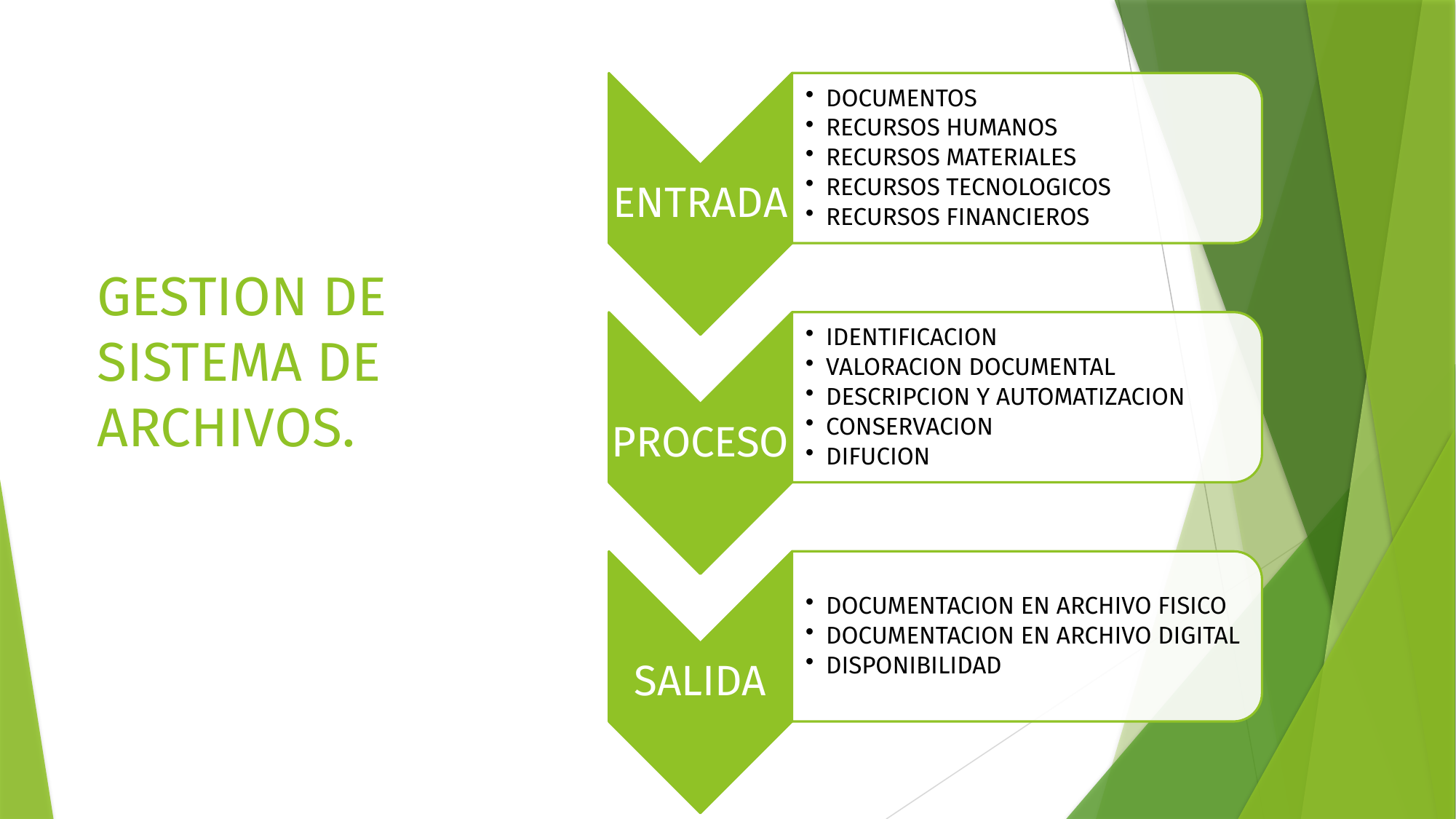

ENTRADA
DOCUMENTOS
RECURSOS HUMANOS
RECURSOS MATERIALES
RECURSOS TECNOLOGICOS
RECURSOS FINANCIEROS
PROCESO
IDENTIFICACION
VALORACION DOCUMENTAL
DESCRIPCION Y AUTOMATIZACION
CONSERVACION
DIFUCION
SALIDA
DOCUMENTACION EN ARCHIVO FISICO
DOCUMENTACION EN ARCHIVO DIGITAL
DISPONIBILIDAD
# GESTION DE SISTEMA DE ARCHIVOS.